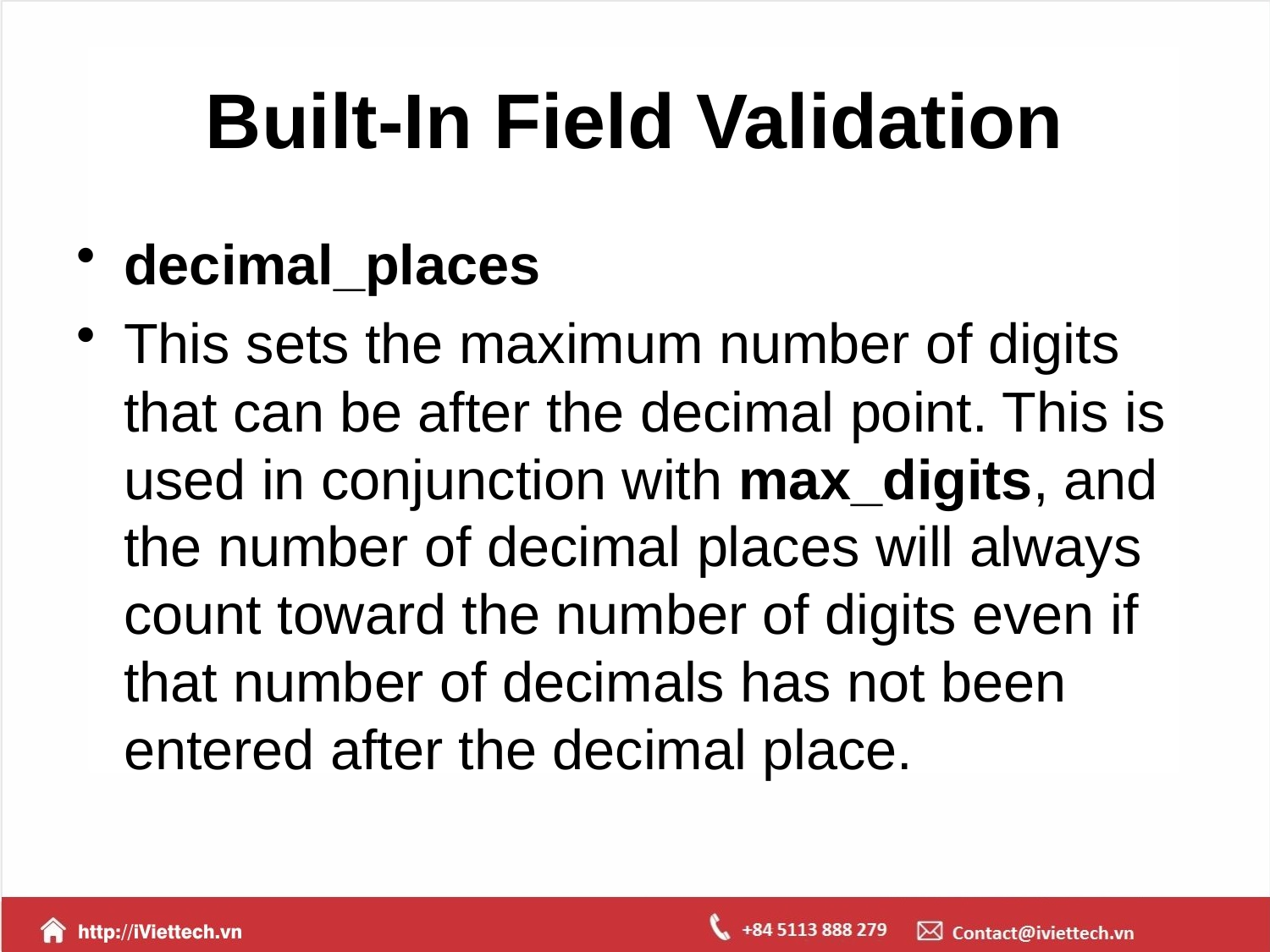

# Built-In Field Validation
decimal_places
This sets the maximum number of digits that can be after the decimal point. This is used in conjunction with max_digits, and the number of decimal places will always count toward the number of digits even if that number of decimals has not been entered after the decimal place.